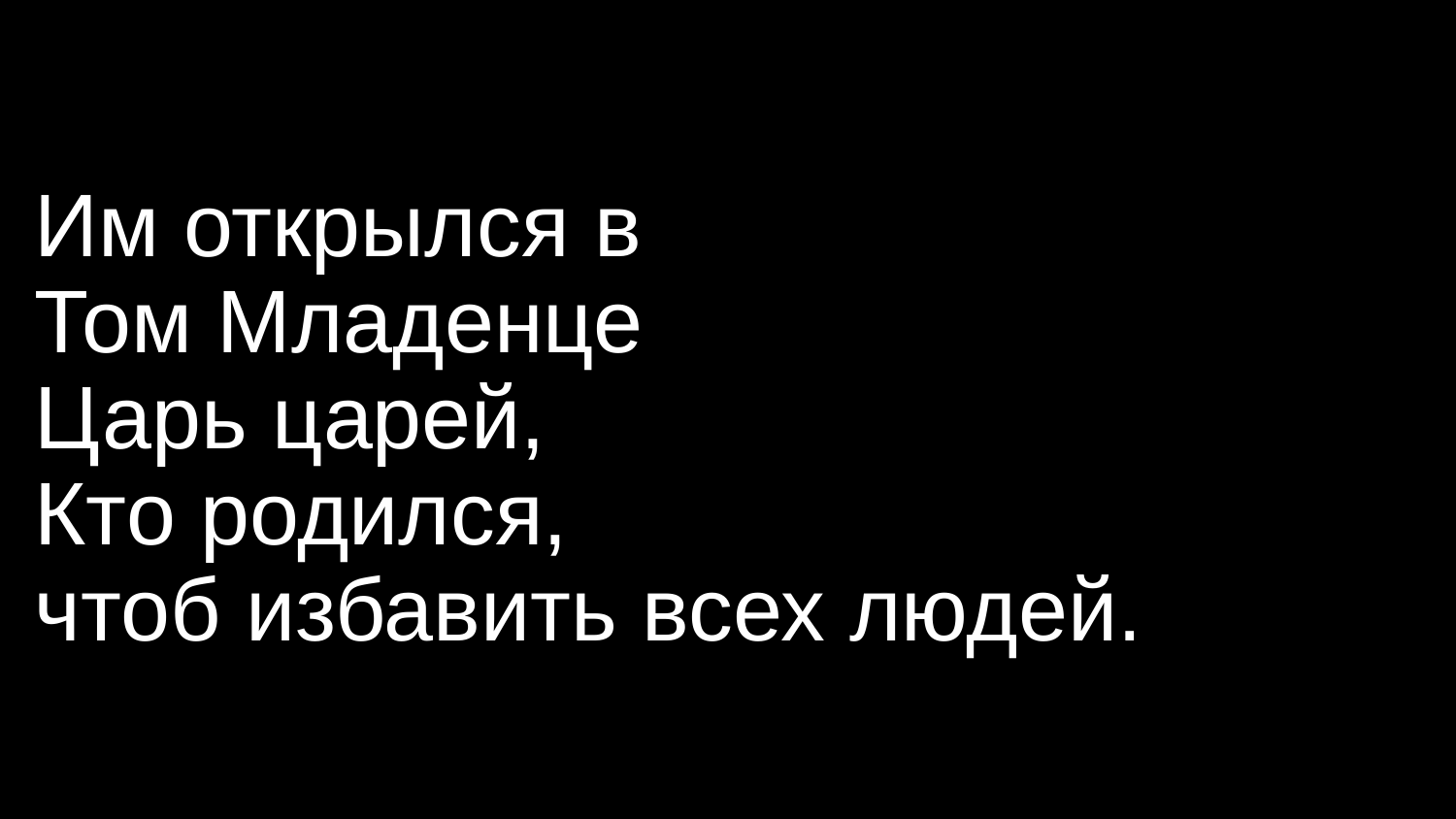

# Им открылся в Том Младенце Царь царей, Кто родился, чтоб избавить всех людей.